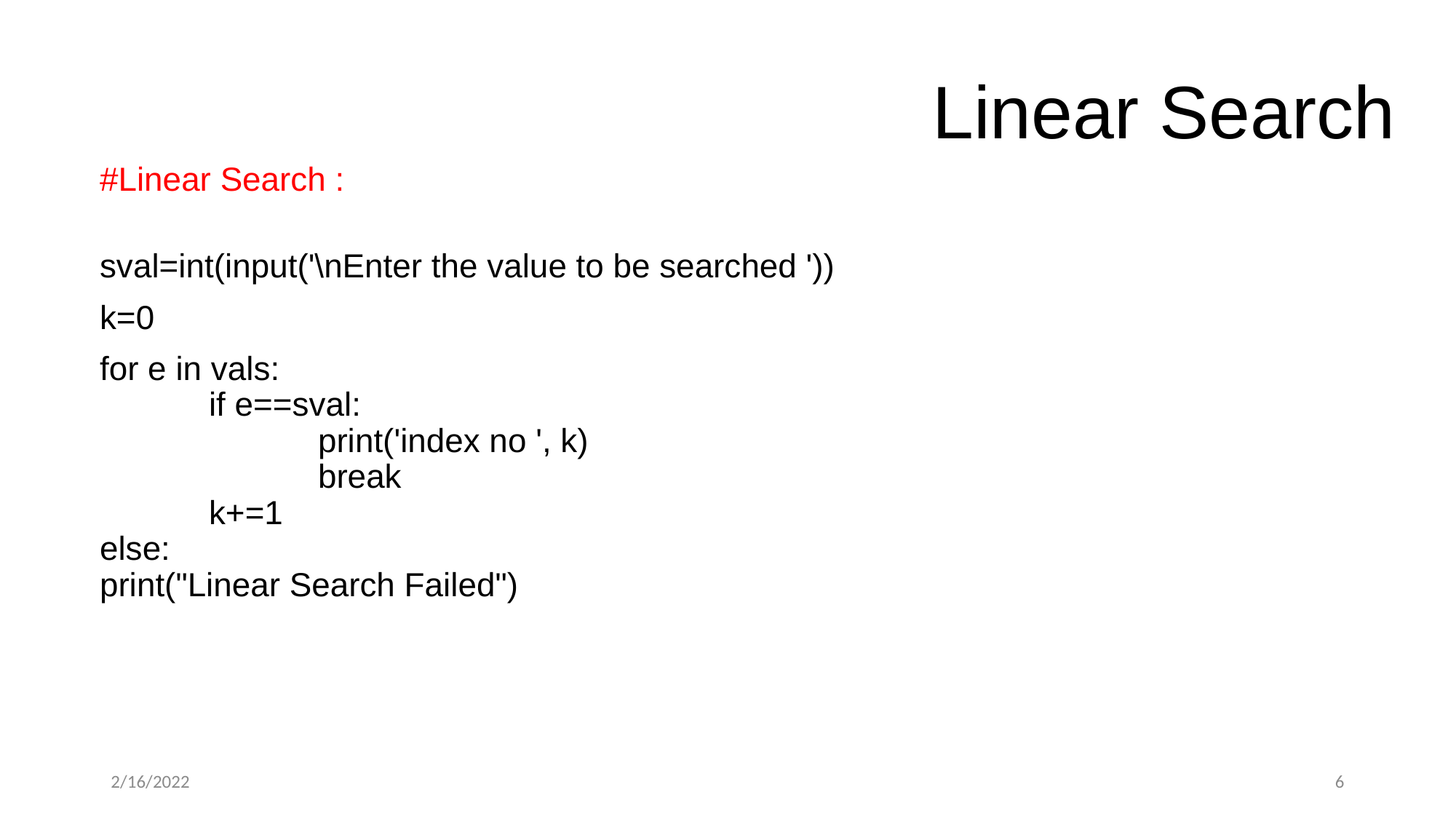

# Linear Search

#Linear Search :
sval=int(input('\nEnter the value to be searched '))
k=0
for e in vals:
	if e==sval:
		print('index no ', k)
		break
	k+=1
else:
print("Linear Search Failed")
2/16/2022
6